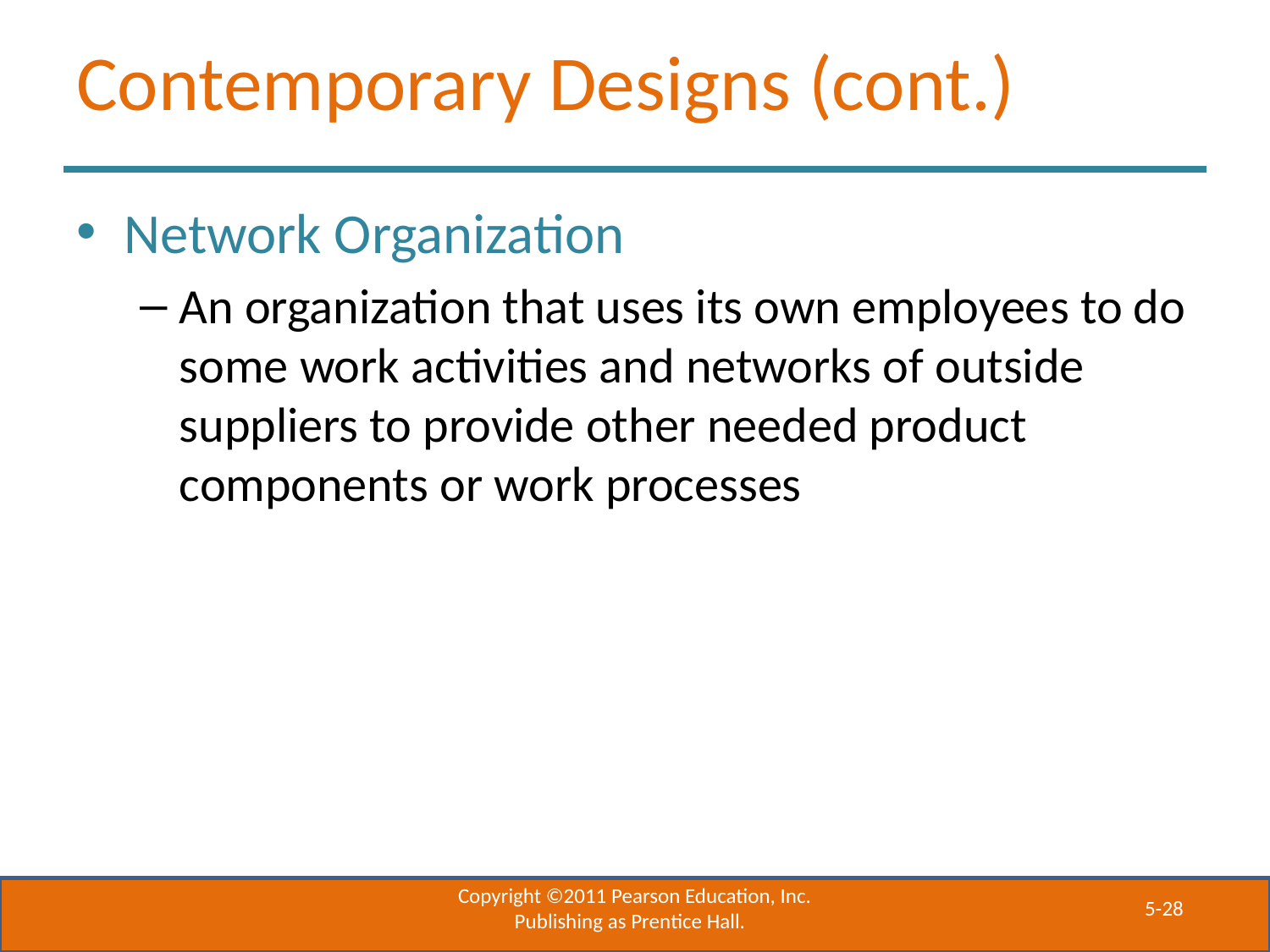

# Contemporary Designs (cont.)
Network Organization
An organization that uses its own employees to do some work activities and networks of outside suppliers to provide other needed product components or work processes
Copyright ©2011 Pearson Education, Inc. Publishing as Prentice Hall.